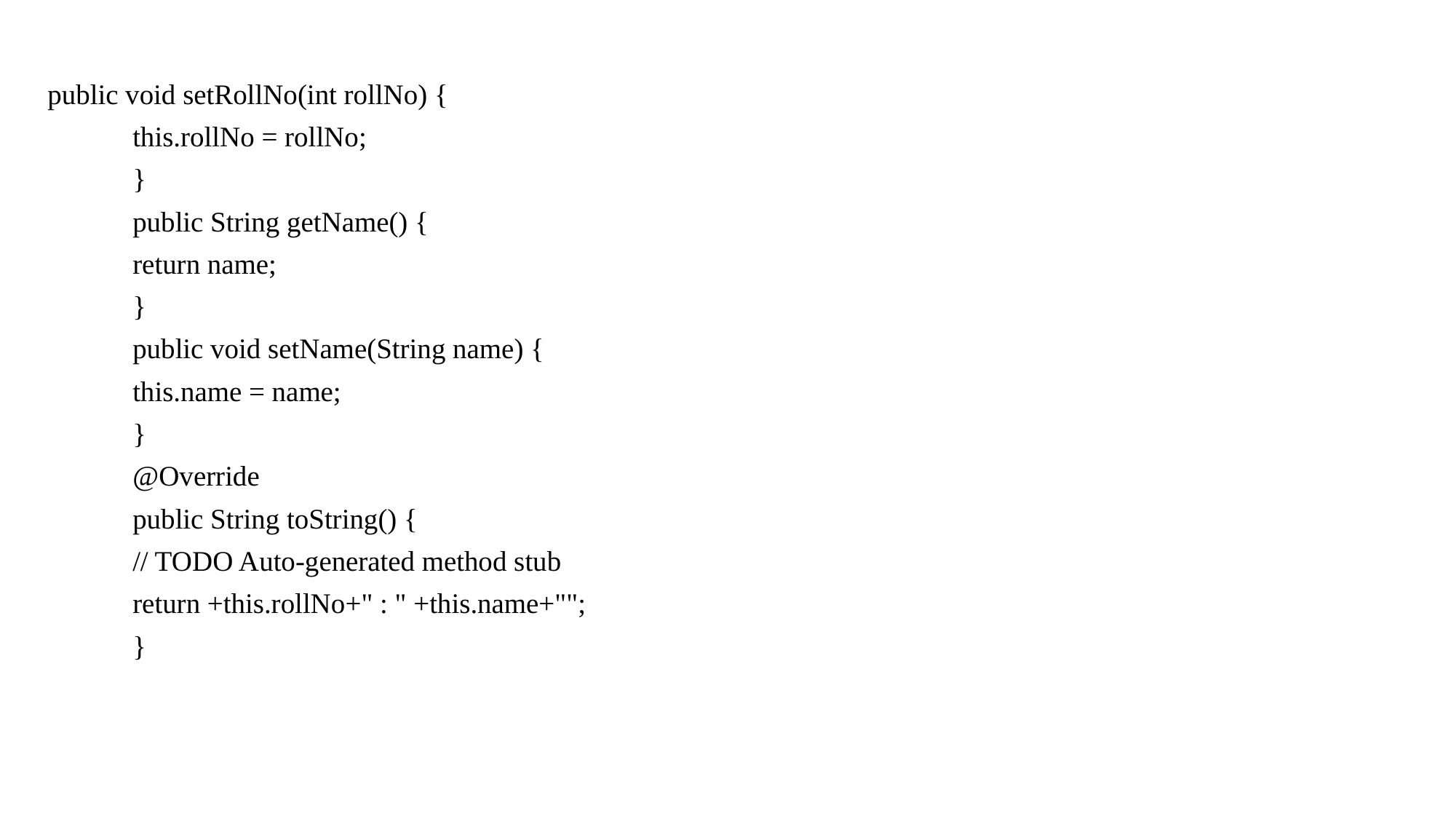

public void setRollNo(int rollNo) {
		this.rollNo = rollNo;
	}
	public String getName() {
		return name;
	}
	public void setName(String name) {
		this.name = name;
	}
	@Override
	public String toString() {
		// TODO Auto-generated method stub
		return +this.rollNo+" : " +this.name+"";
	}